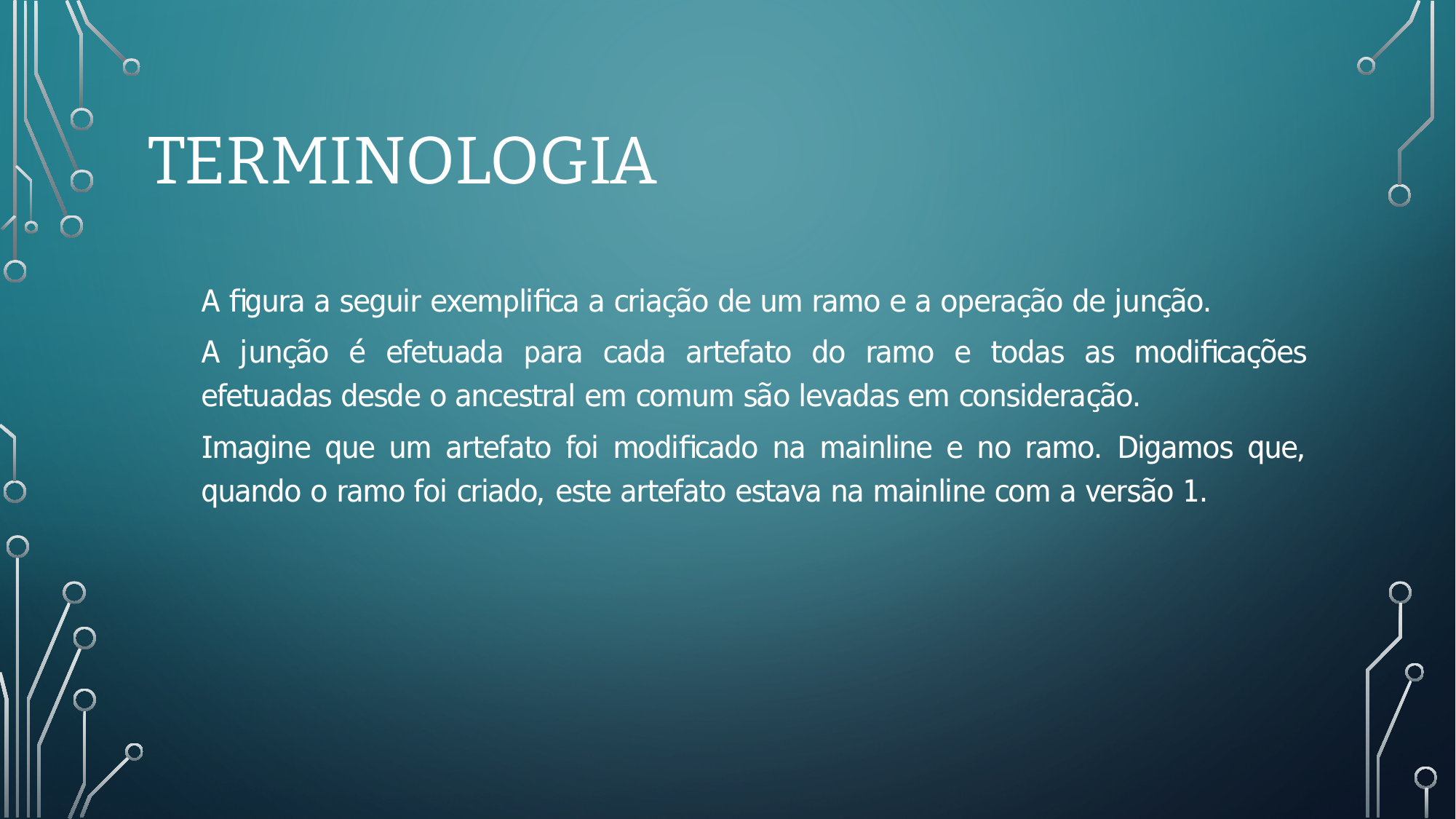

# TERMINOLOGIA
A figura a seguir exemplifica a criação de um ramo e a operação de junção.
A junção é efetuada para cada artefato do ramo e todas as modificações efetuadas desde o ancestral em comum são levadas em consideração.
Imagine que um artefato foi modificado na mainline e no ramo. Digamos que, quando o ramo foi criado, este artefato estava na mainline com a versão 1.